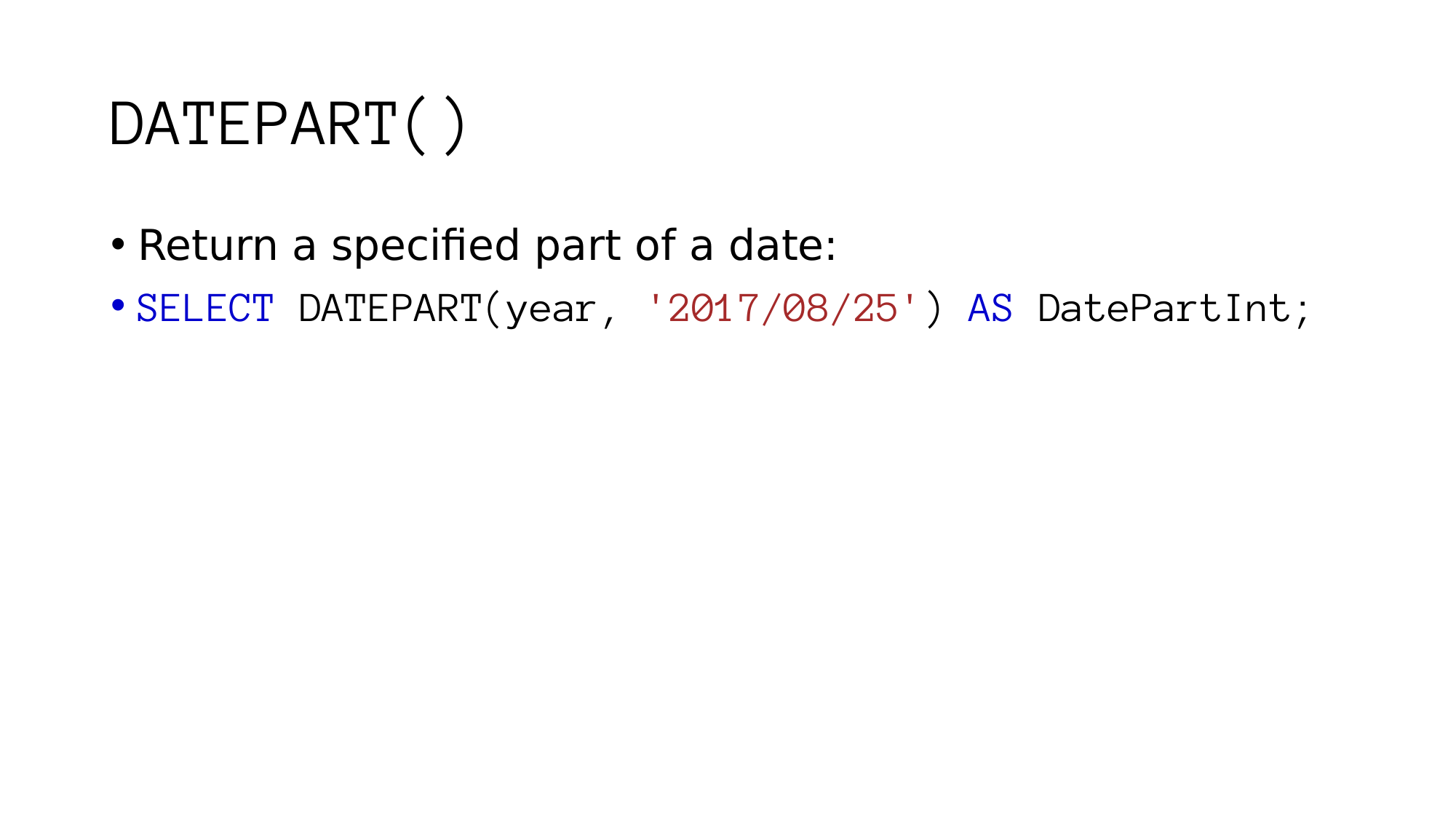

# DATEPART()
Return a specified part of a date:
SELECT DATEPART(year, '2017/08/25') AS DatePartInt;